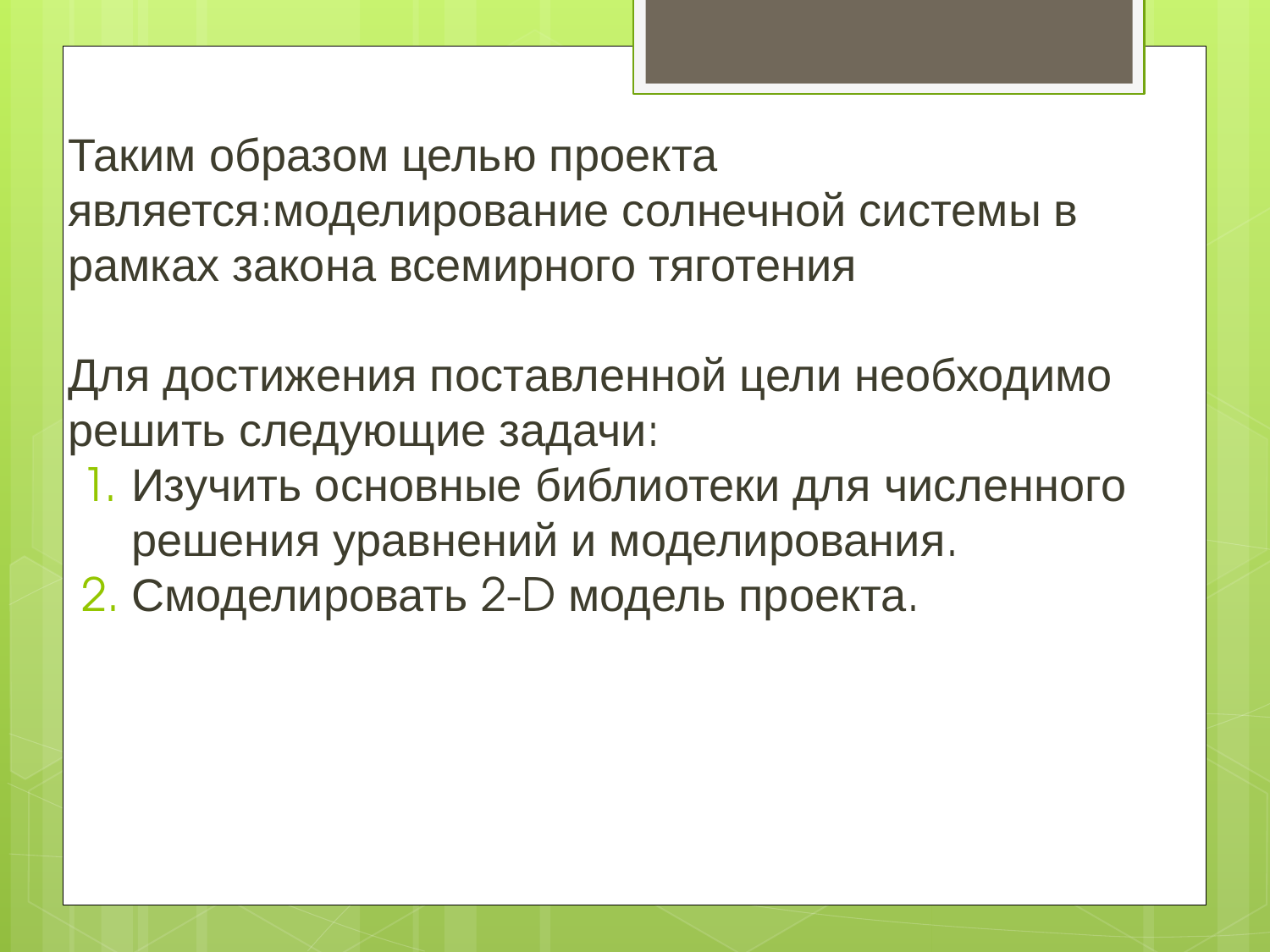

Таким образом целью проекта является:моделирование солнечной системы в рамках закона всемирного тяготения

Для достижения поставленной цели необходимо решить следующие задачи:
Изучить основные библиотеки для численного решения уравнений и моделирования.
Смоделировать 2-D модель проекта.